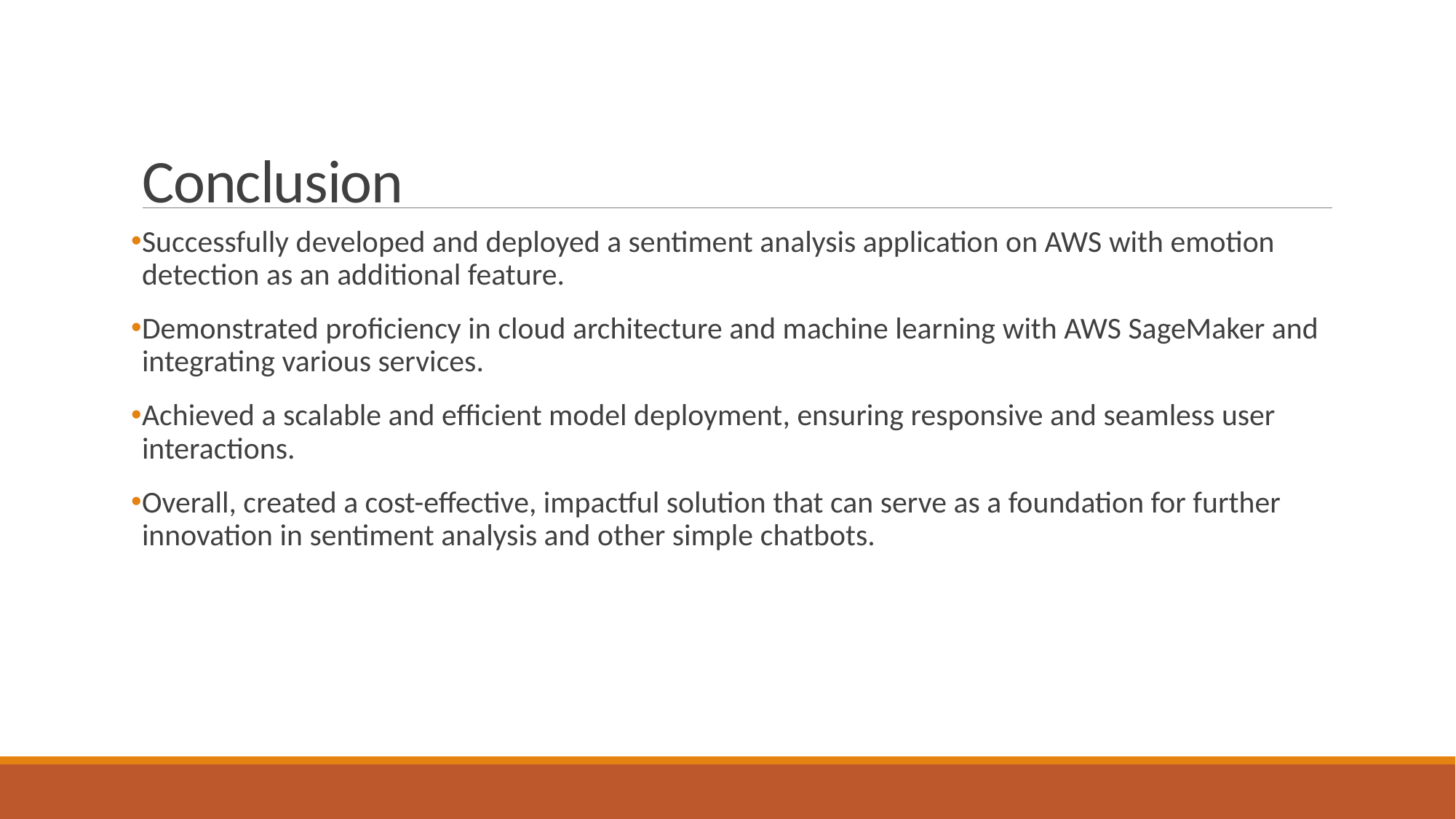

# Conclusion
Successfully developed and deployed a sentiment analysis application on AWS with emotion detection as an additional feature.
Demonstrated proficiency in cloud architecture and machine learning with AWS SageMaker and integrating various services.
Achieved a scalable and efficient model deployment, ensuring responsive and seamless user interactions.
Overall, created a cost-effective, impactful solution that can serve as a foundation for further innovation in sentiment analysis and other simple chatbots.